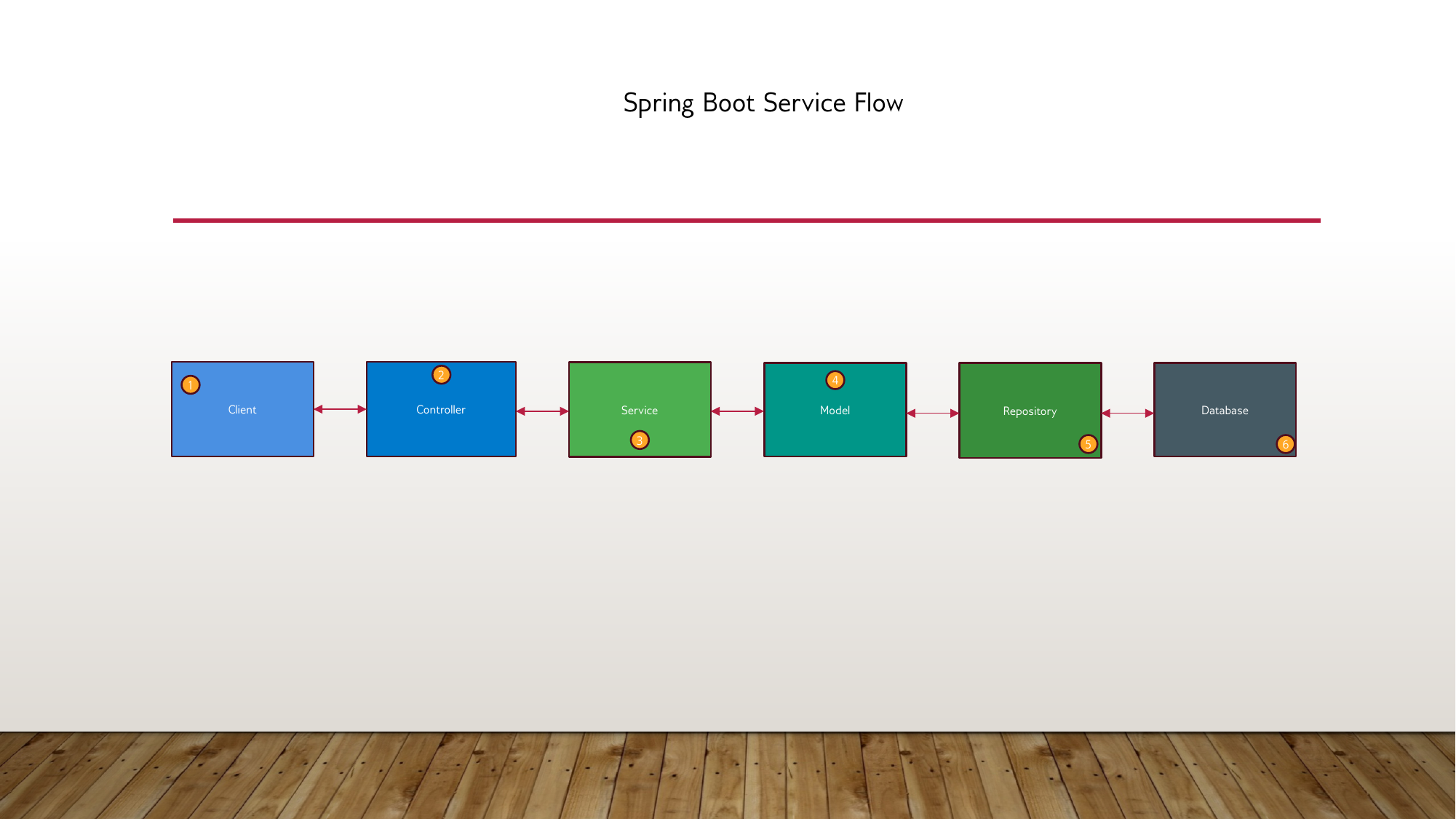

Spring Boot Service Flow
Client
Controller
Service
Repository
Database
Model
2
4
1
3
5
6